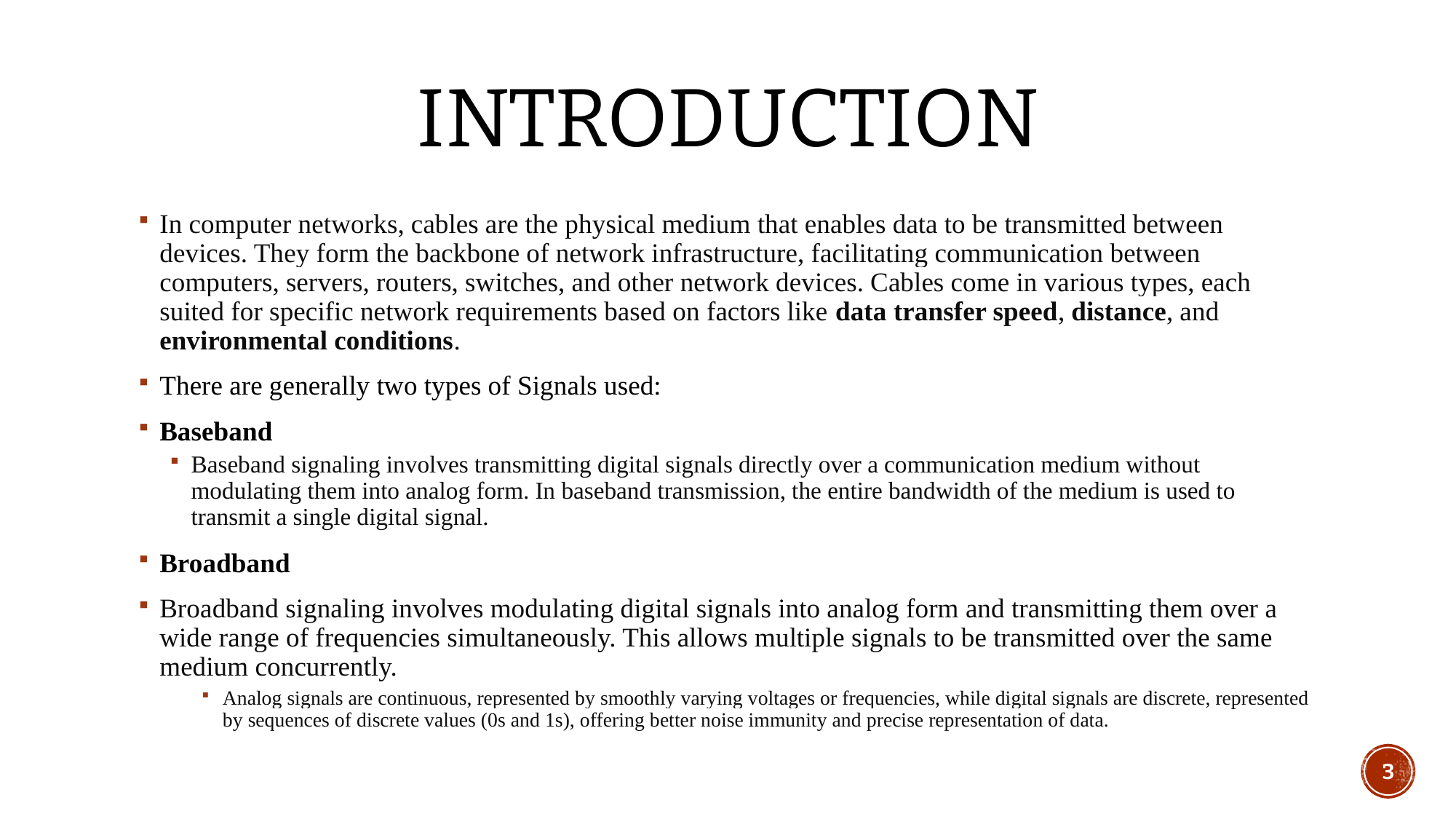

# Introduction
In computer networks, cables are the physical medium that enables data to be transmitted between devices. They form the backbone of network infrastructure, facilitating communication between computers, servers, routers, switches, and other network devices. Cables come in various types, each suited for specific network requirements based on factors like data transfer speed, distance, and environmental conditions.
There are generally two types of Signals used:
Baseband
Baseband signaling involves transmitting digital signals directly over a communication medium without modulating them into analog form. In baseband transmission, the entire bandwidth of the medium is used to transmit a single digital signal.
Broadband
Broadband signaling involves modulating digital signals into analog form and transmitting them over a wide range of frequencies simultaneously. This allows multiple signals to be transmitted over the same medium concurrently.
Analog signals are continuous, represented by smoothly varying voltages or frequencies, while digital signals are discrete, represented by sequences of discrete values (0s and 1s), offering better noise immunity and precise representation of data.
3